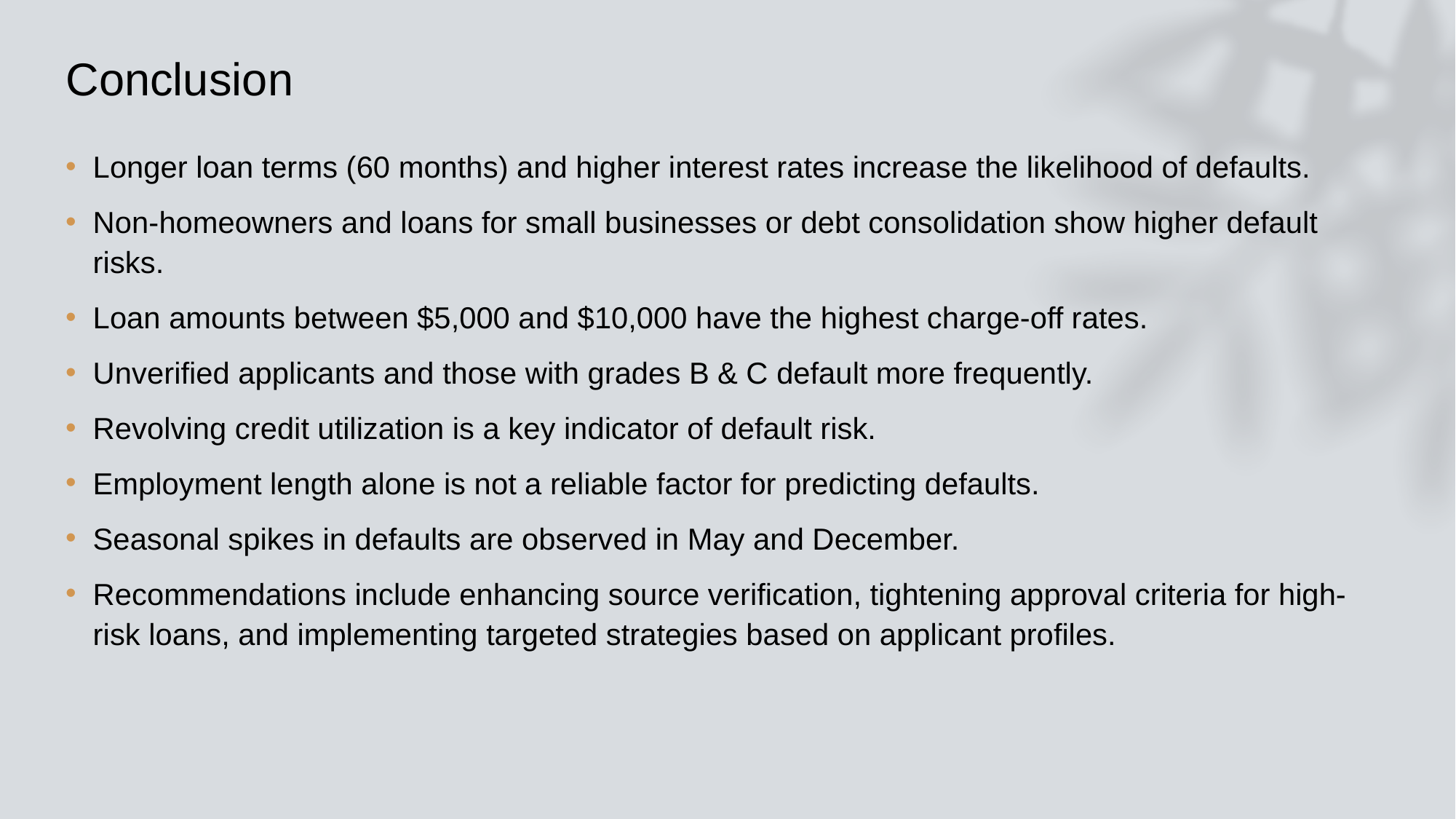

# Conclusion
Longer loan terms (60 months) and higher interest rates increase the likelihood of defaults.
Non-homeowners and loans for small businesses or debt consolidation show higher default risks.
Loan amounts between $5,000 and $10,000 have the highest charge-off rates.
Unverified applicants and those with grades B & C default more frequently.
Revolving credit utilization is a key indicator of default risk.
Employment length alone is not a reliable factor for predicting defaults.
Seasonal spikes in defaults are observed in May and December.
Recommendations include enhancing source verification, tightening approval criteria for high-risk loans, and implementing targeted strategies based on applicant profiles.